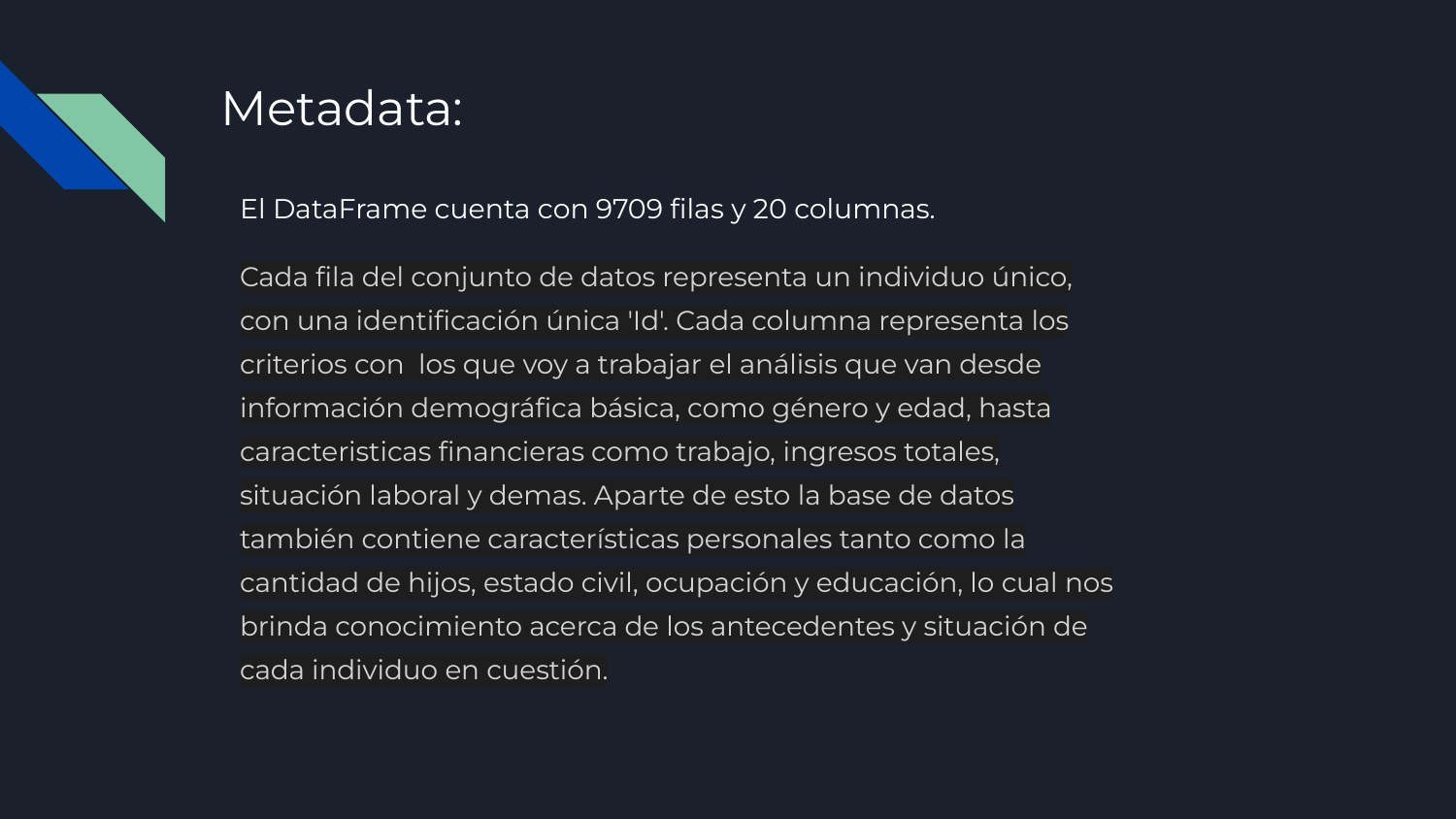

# Metadata:
El DataFrame cuenta con 9709 filas y 20 columnas.
Cada fila del conjunto de datos representa un individuo único, con una identificación única 'Id'. Cada columna representa los criterios con  los que voy a trabajar el análisis que van desde información demográfica básica, como género y edad, hasta caracteristicas financieras como trabajo, ingresos totales, situación laboral y demas. Aparte de esto la base de datos también contiene características personales tanto como la cantidad de hijos, estado civil, ocupación y educación, lo cual nos brinda conocimiento acerca de los antecedentes y situación de cada individuo en cuestión.